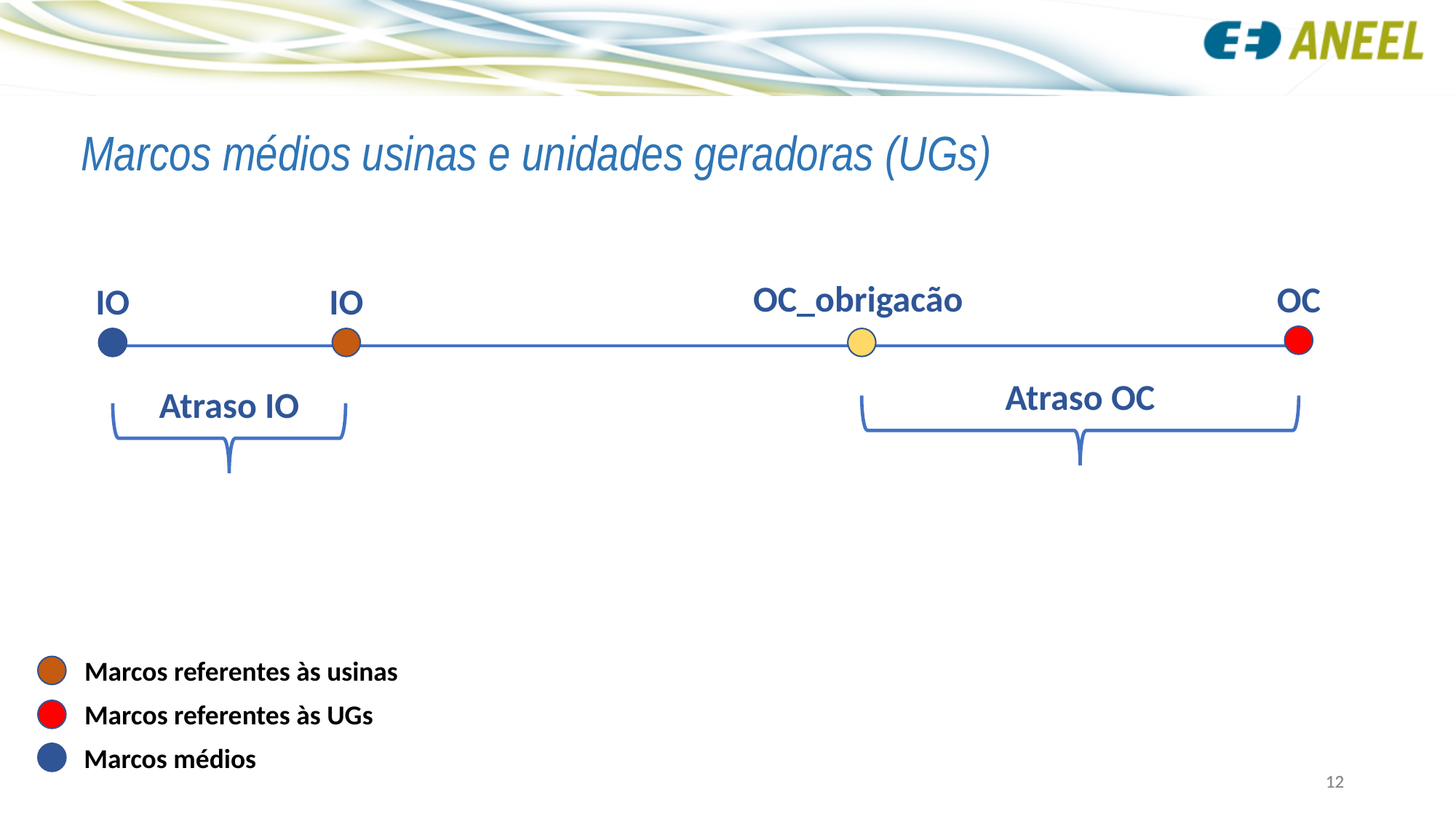

Marcos médios usinas e unidades geradoras (UGs)
OC_obrigacão

OC

IO

IO

Atraso OC

Atraso IO
Marcos referentes às usinas

Marcos referentes às UGs

Marcos médios

12
12